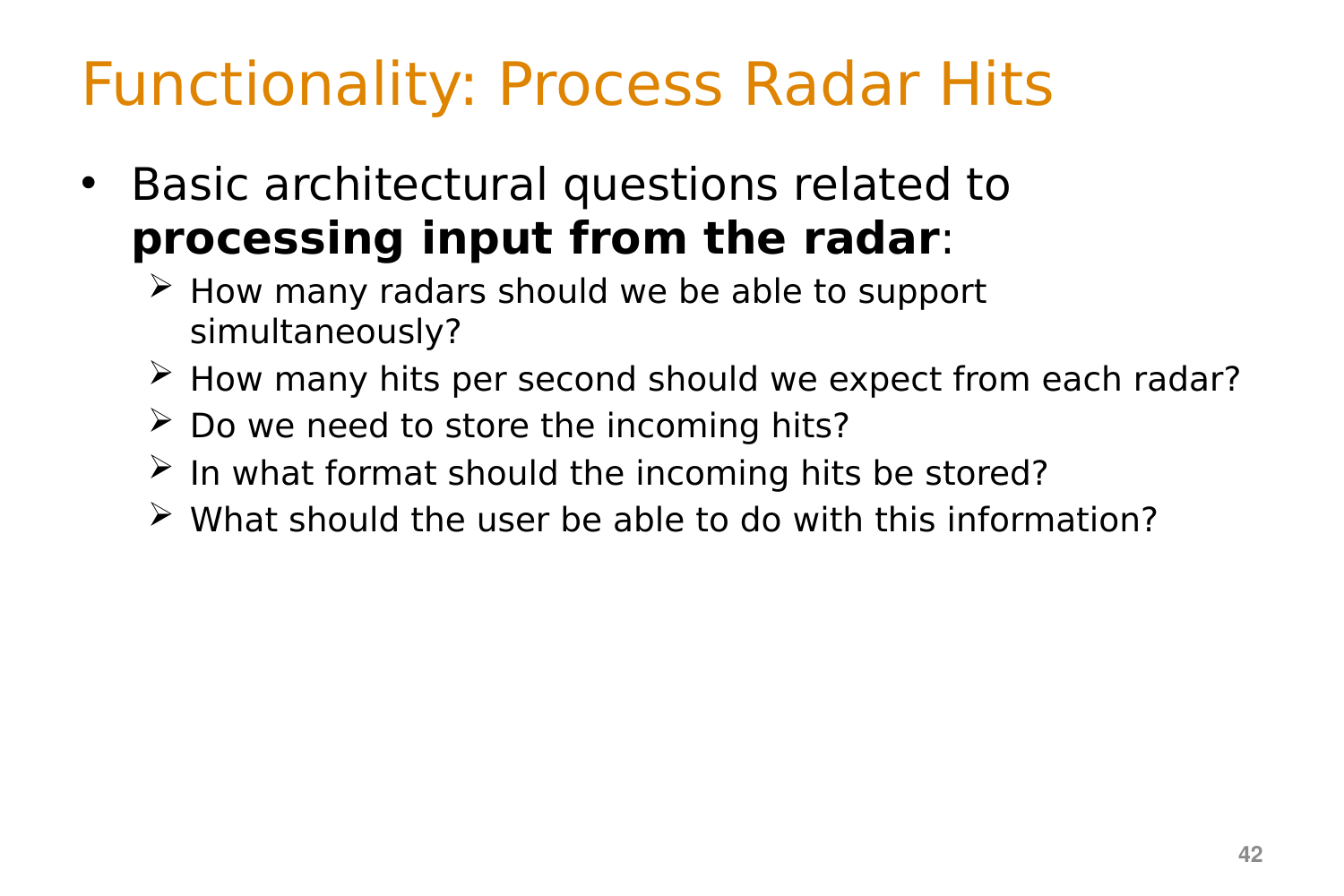

# Functionality: Process Radar Hits
Basic architectural questions related to processing input from the radar:
How many radars should we be able to support simultaneously?
How many hits per second should we expect from each radar?
Do we need to store the incoming hits?
In what format should the incoming hits be stored?
What should the user be able to do with this information?

42